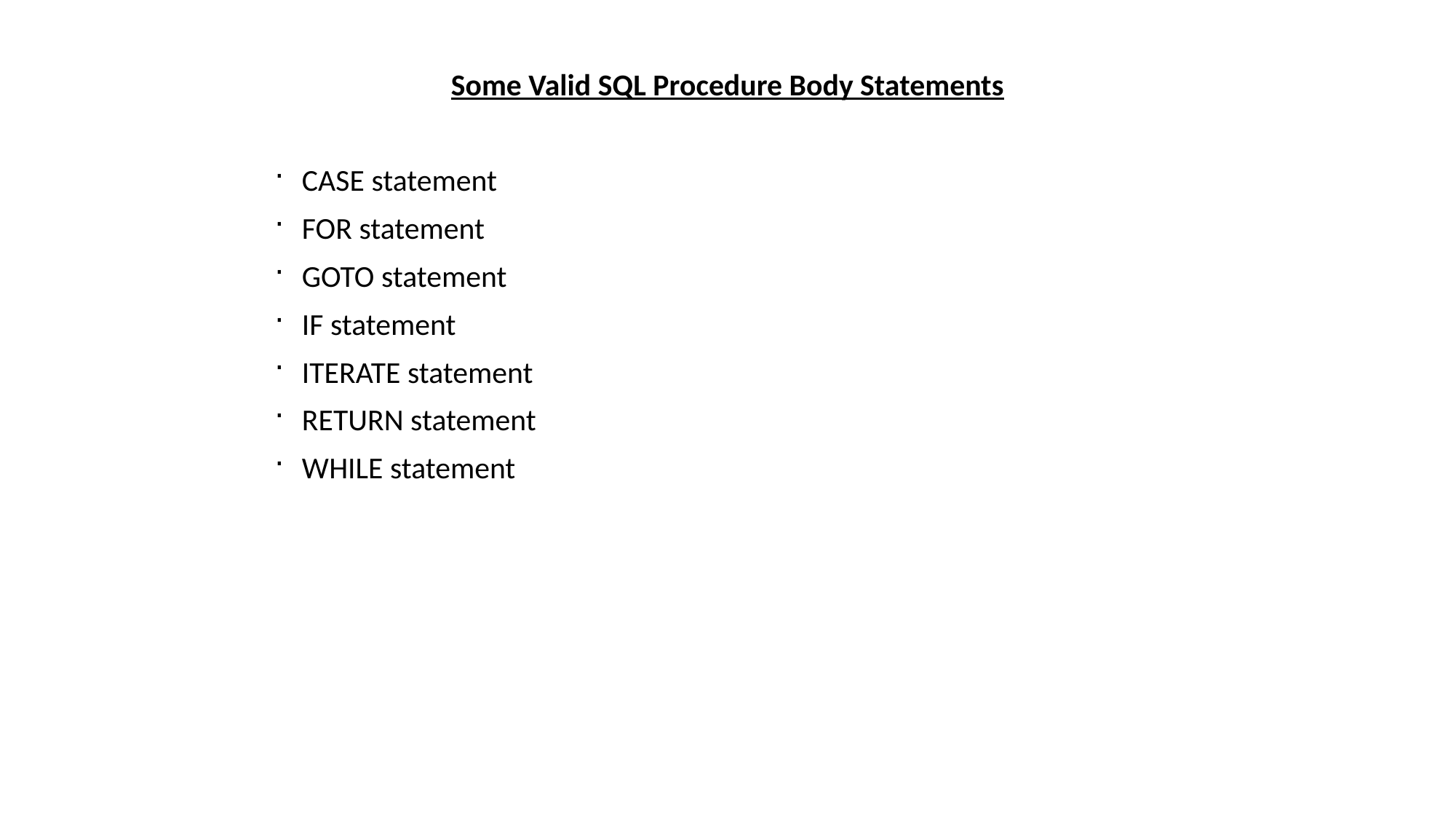

Some Valid SQL Procedure Body Statements

CASE statement
FOR statement
GOTO statement
IF statement
ITERATE statement
RETURN statement
WHILE statement